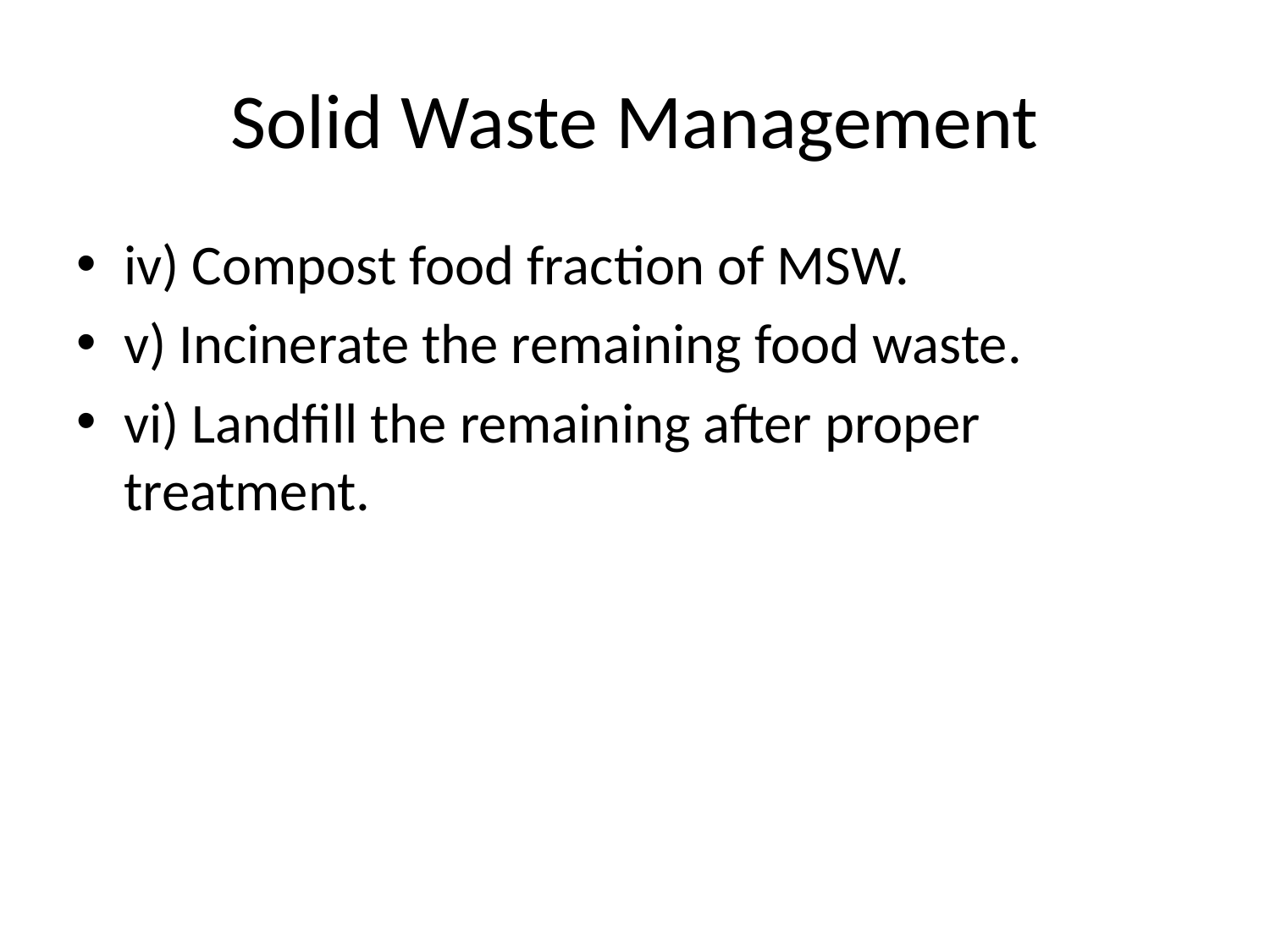

# Solid Waste Management
iv) Compost food fraction of MSW.
v) Incinerate the remaining food waste.
vi) Landfill the remaining after proper treatment.